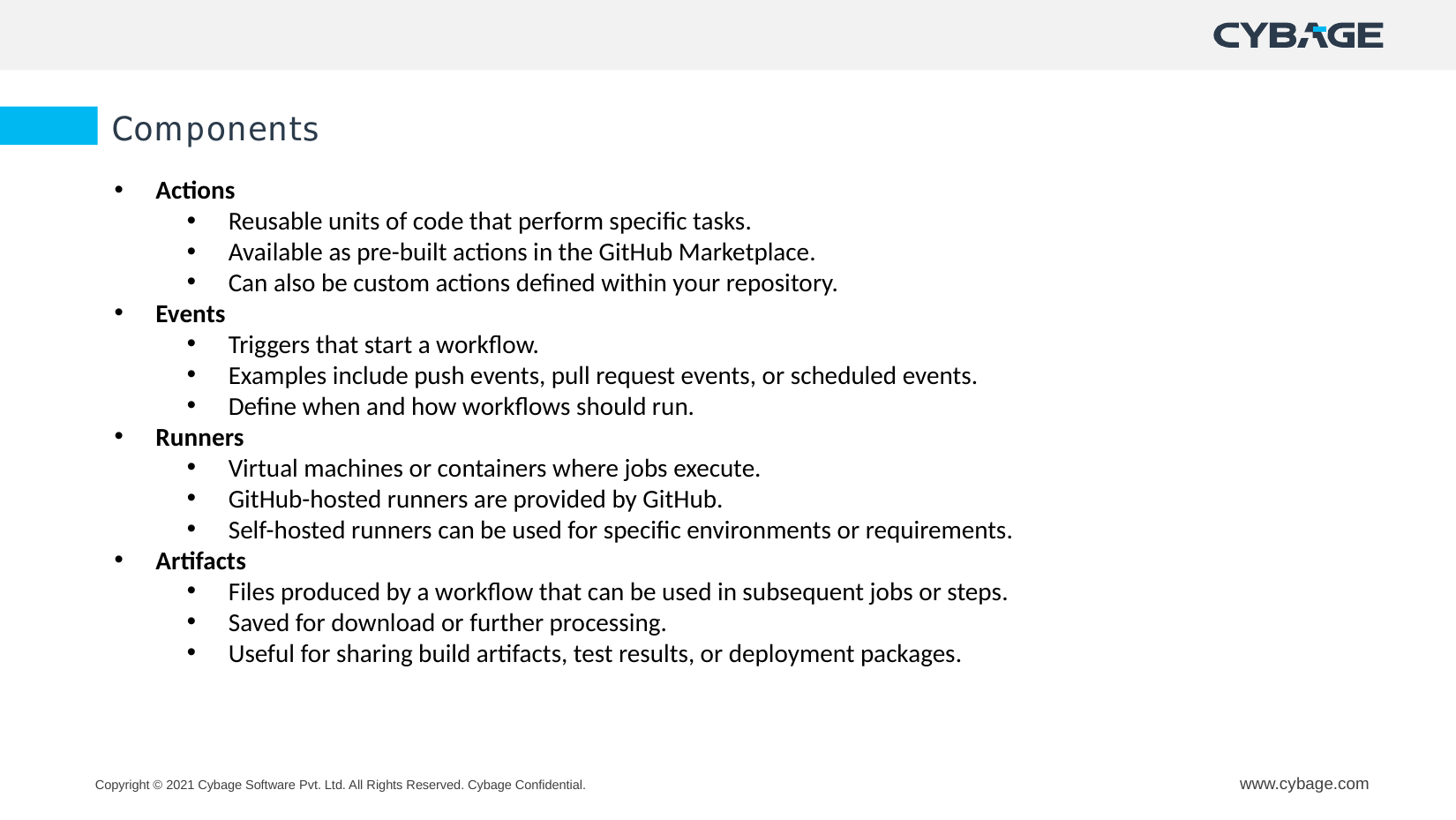

Components

Actions
Reusable units of code that perform specific tasks.
Available as pre-built actions in the GitHub Marketplace.
Can also be custom actions defined within your repository.
Events
Triggers that start a workflow.
Examples include push events, pull request events, or scheduled events.
Define when and how workflows should run.
Runners
Virtual machines or containers where jobs execute.
GitHub-hosted runners are provided by GitHub.
Self-hosted runners can be used for specific environments or requirements.
Artifacts
Files produced by a workflow that can be used in subsequent jobs or steps.
Saved for download or further processing.
Useful for sharing build artifacts, test results, or deployment packages.